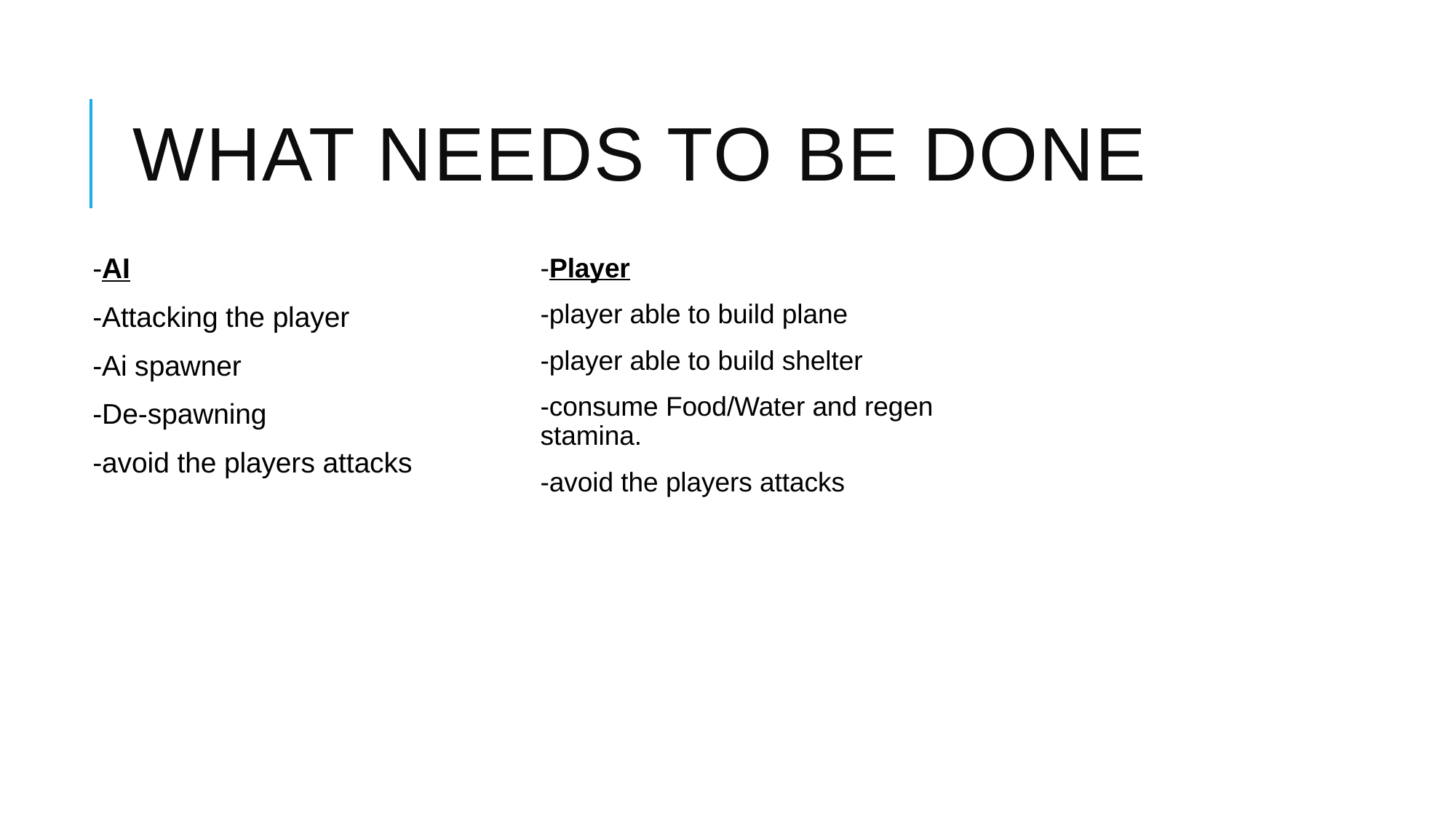

# What needs to be done
-AI
-Attacking the player
-Ai spawner
-De-spawning
-avoid the players attacks

-Player
-player able to build plane
-player able to build shelter
-consume Food/Water and regen stamina.
-avoid the players attacks